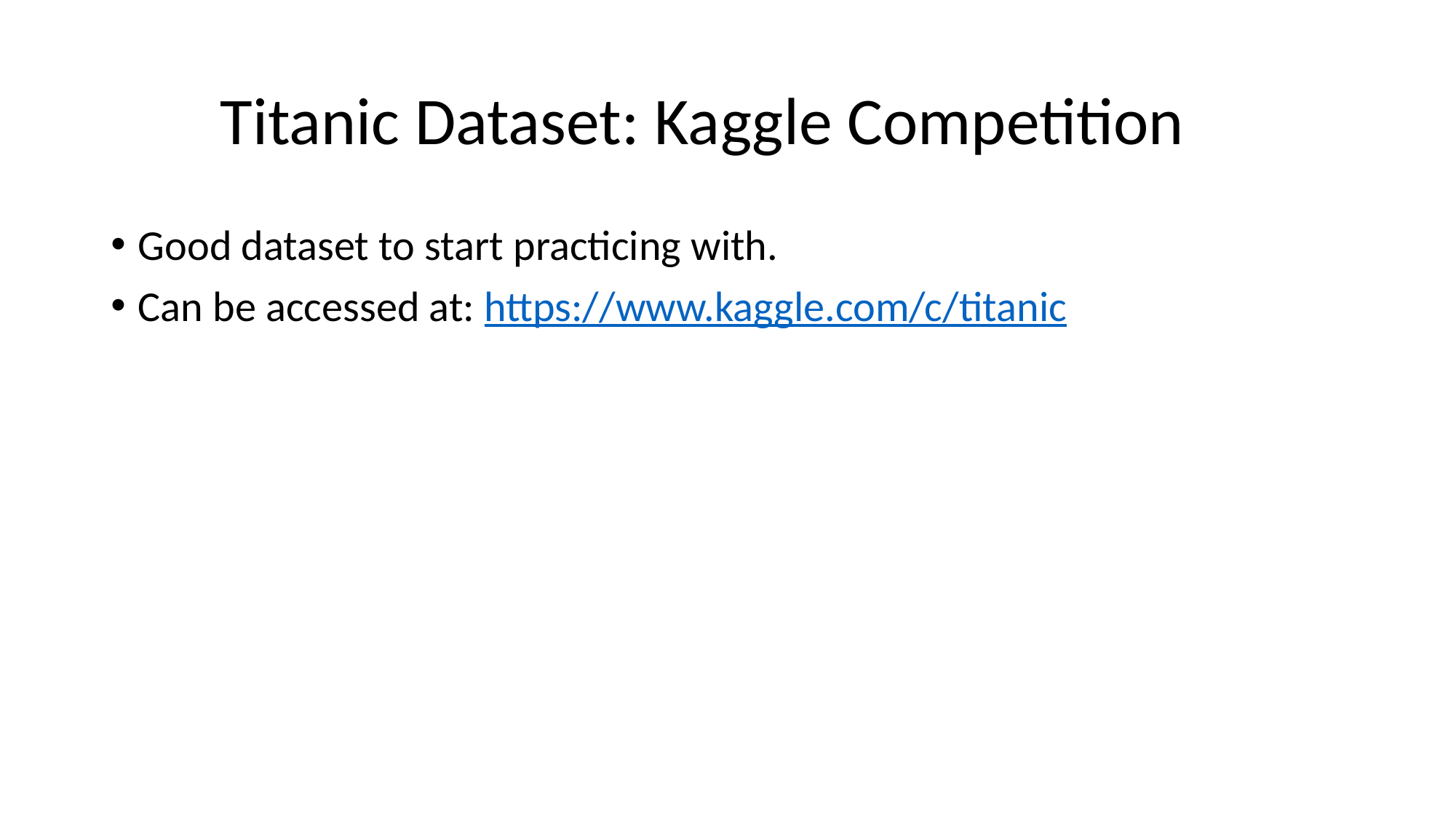

# Titanic Dataset: Kaggle Competition
Good dataset to start practicing with.
Can be accessed at: https://www.kaggle.com/c/titanic